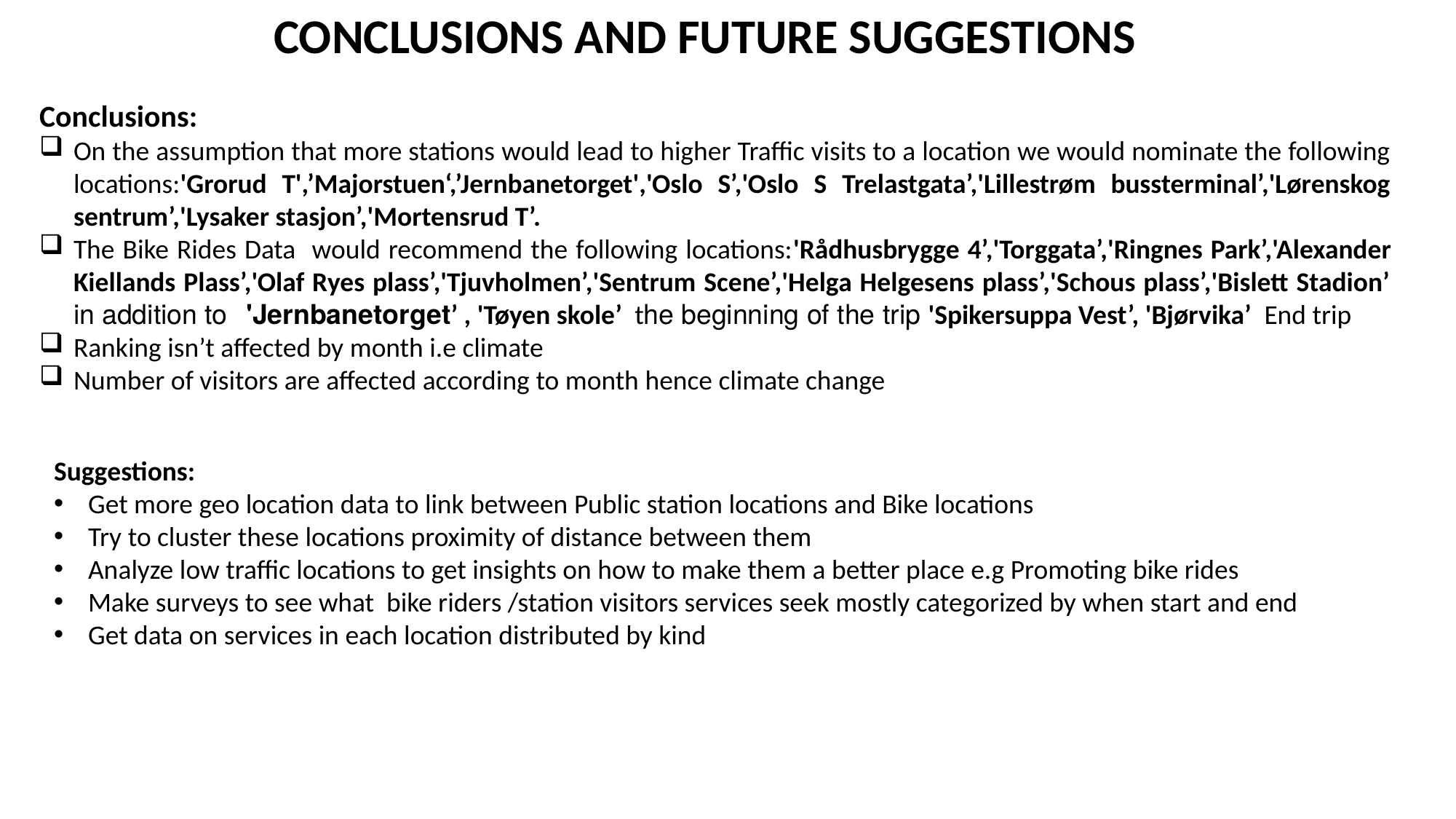

CONCLUSIONS AND FUTURE SUGGESTIONS
Conclusions:
On the assumption that more stations would lead to higher Traffic visits to a location we would nominate the following locations:'Grorud T',’Majorstuen‘,’Jernbanetorget','Oslo S’,'Oslo S Trelastgata’,'Lillestrøm bussterminal’,'Lørenskog sentrum’,'Lysaker stasjon’,'Mortensrud T’.
The Bike Rides Data  would recommend the following locations:'Rådhusbrygge 4’,'Torggata’,'Ringnes Park’,'Alexander Kiellands Plass’,'Olaf Ryes plass’,'Tjuvholmen’,'Sentrum Scene’,'Helga Helgesens plass’,'Schous plass’,'Bislett Stadion’ in addition to   'Jernbanetorget’ , 'Tøyen skole’  the beginning of the trip 'Spikersuppa Vest’, 'Bjørvika’  End trip
Ranking isn’t affected by month i.e climate
Number of visitors are affected according to month hence climate change

Suggestions:
Get more geo location data to link between Public station locations and Bike locations
Try to cluster these locations proximity of distance between them
Analyze low traffic locations to get insights on how to make them a better place e.g Promoting bike rides
Make surveys to see what  bike riders /station visitors services seek mostly categorized by when start and end
Get data on services in each location distributed by kind